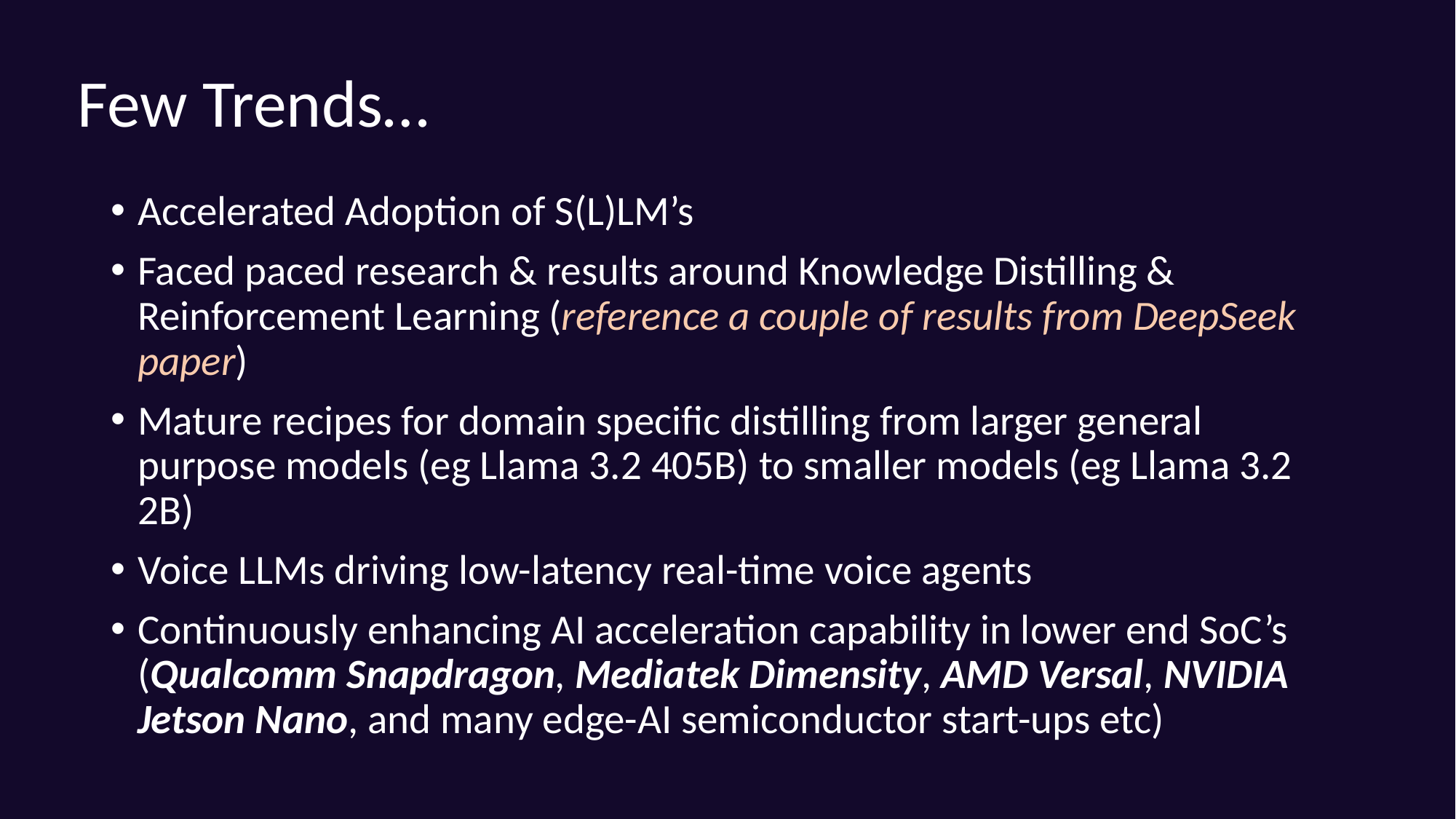

# Few Trends…
Accelerated Adoption of S(L)LM’s
Faced paced research & results around Knowledge Distilling & Reinforcement Learning (reference a couple of results from DeepSeek paper)
Mature recipes for domain specific distilling from larger general purpose models (eg Llama 3.2 405B) to smaller models (eg Llama 3.2 2B)
Voice LLMs driving low-latency real-time voice agents
Continuously enhancing AI acceleration capability in lower end SoC’s (Qualcomm Snapdragon, Mediatek Dimensity, AMD Versal, NVIDIA Jetson Nano, and many edge-AI semiconductor start-ups etc)